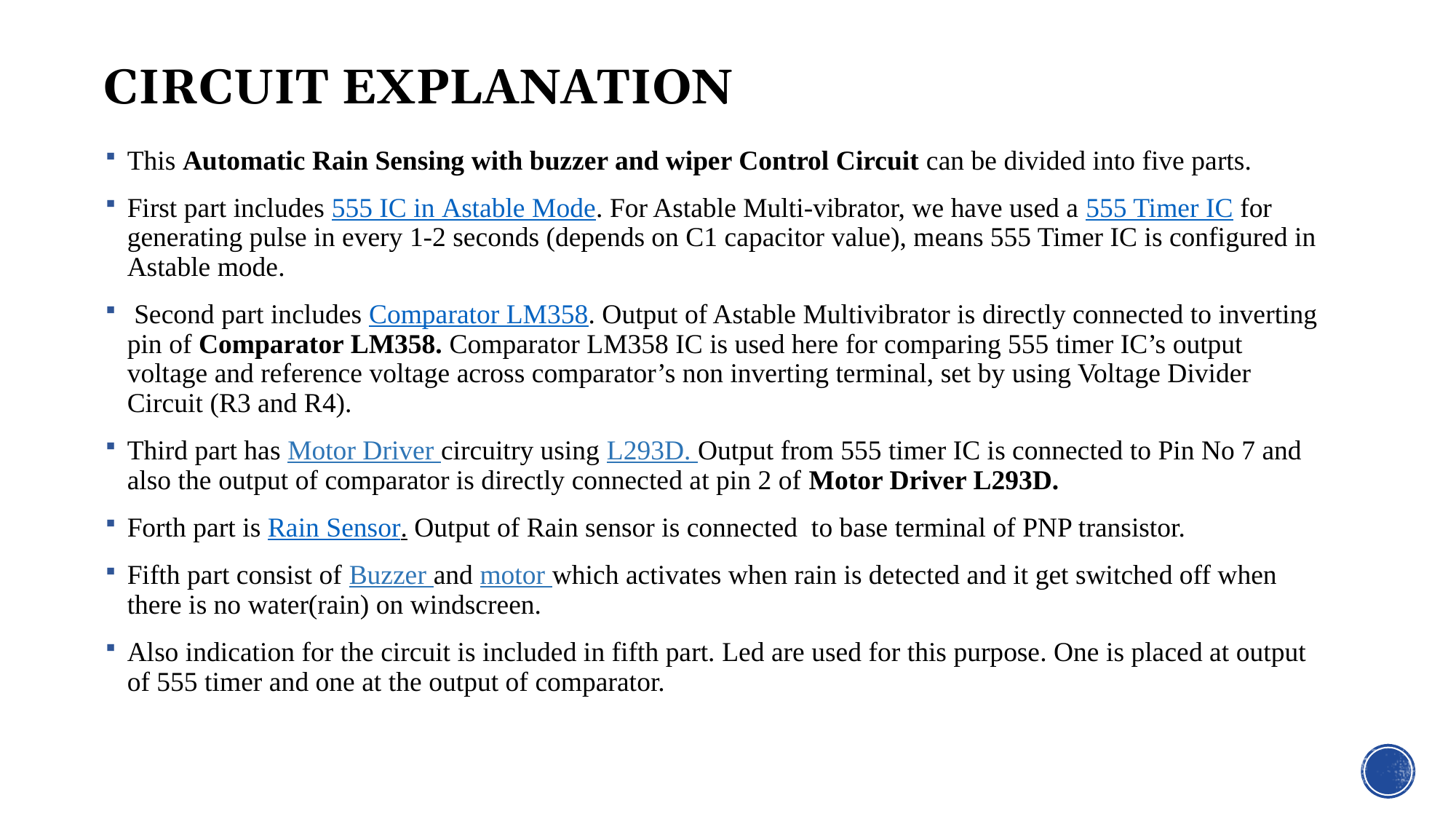

CIRCUIT EXPLANATION
This Automatic Rain Sensing with buzzer and wiper Control Circuit can be divided into five parts.
First part includes 555 IC in Astable Mode. For Astable Multi-vibrator, we have used a 555 Timer IC for generating pulse in every 1-2 seconds (depends on C1 capacitor value), means 555 Timer IC is configured in Astable mode.
 Second part includes Comparator LM358. Output of Astable Multivibrator is directly connected to inverting pin of Comparator LM358. Comparator LM358 IC is used here for comparing 555 timer IC’s output voltage and reference voltage across comparator’s non inverting terminal, set by using Voltage Divider Circuit (R3 and R4).
Third part has Motor Driver circuitry using L293D. Output from 555 timer IC is connected to Pin No 7 and also the output of comparator is directly connected at pin 2 of Motor Driver L293D.
Forth part is Rain Sensor. Output of Rain sensor is connected  to base terminal of PNP transistor.
Fifth part consist of Buzzer and motor which activates when rain is detected and it get switched off when there is no water(rain) on windscreen.
Also indication for the circuit is included in fifth part. Led are used for this purpose. One is placed at output of 555 timer and one at the output of comparator.